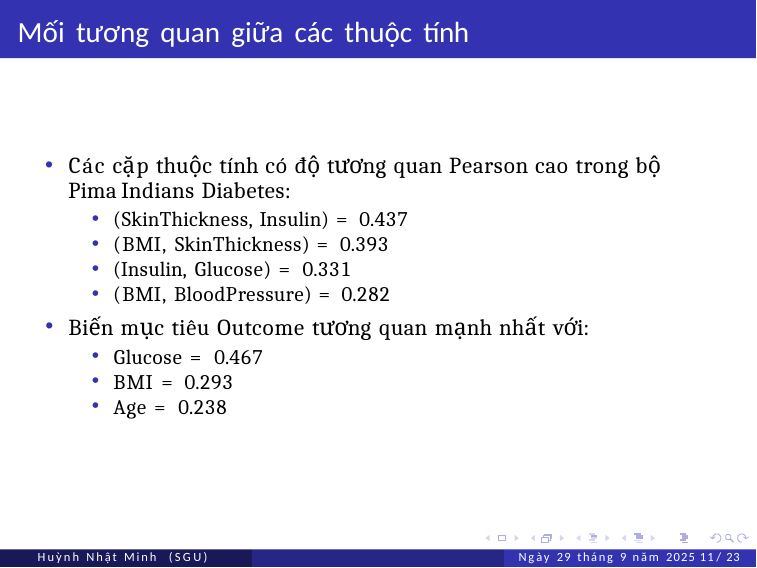

# Mối tương quan giữa các thuộc tính
Các cặp thuộc tính có độ tương quan Pearson cao trong bộ Pima Indians Diabetes:
(SkinThickness, Insulin) = 0.437
(BMI, SkinThickness) = 0.393
(Insulin, Glucose) = 0.331
(BMI, BloodPressure) = 0.282
Biến mục tiêu Outcome tương quan mạnh nhất với:
Glucose = 0.467
BMI = 0.293
Age = 0.238

Huỳnh Nhật Minh (SGU)
Ngày 29 tháng 9 năm 2025 11 / 23